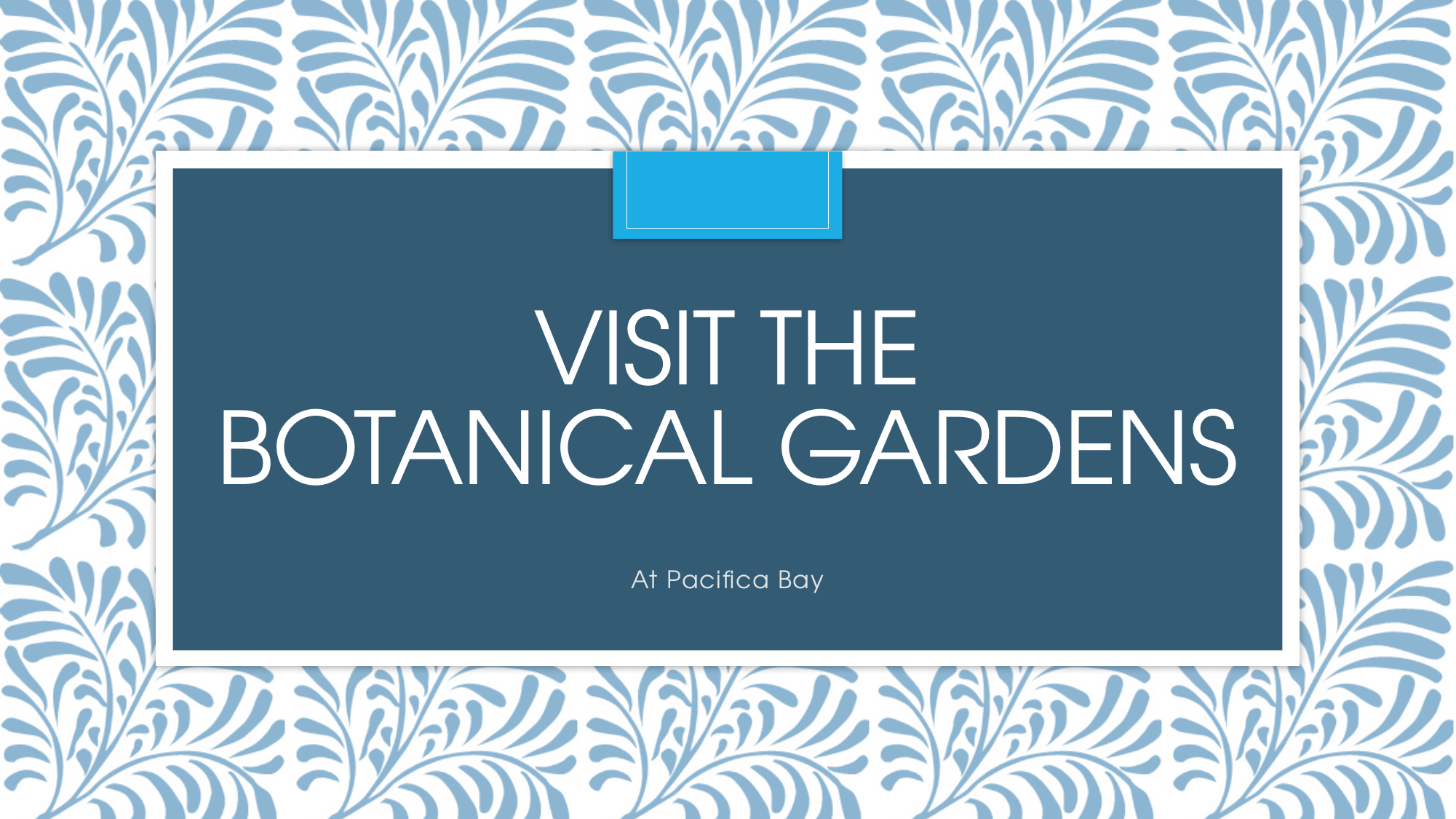

# Visit the Botanical Gardens
At Pacifica Bay